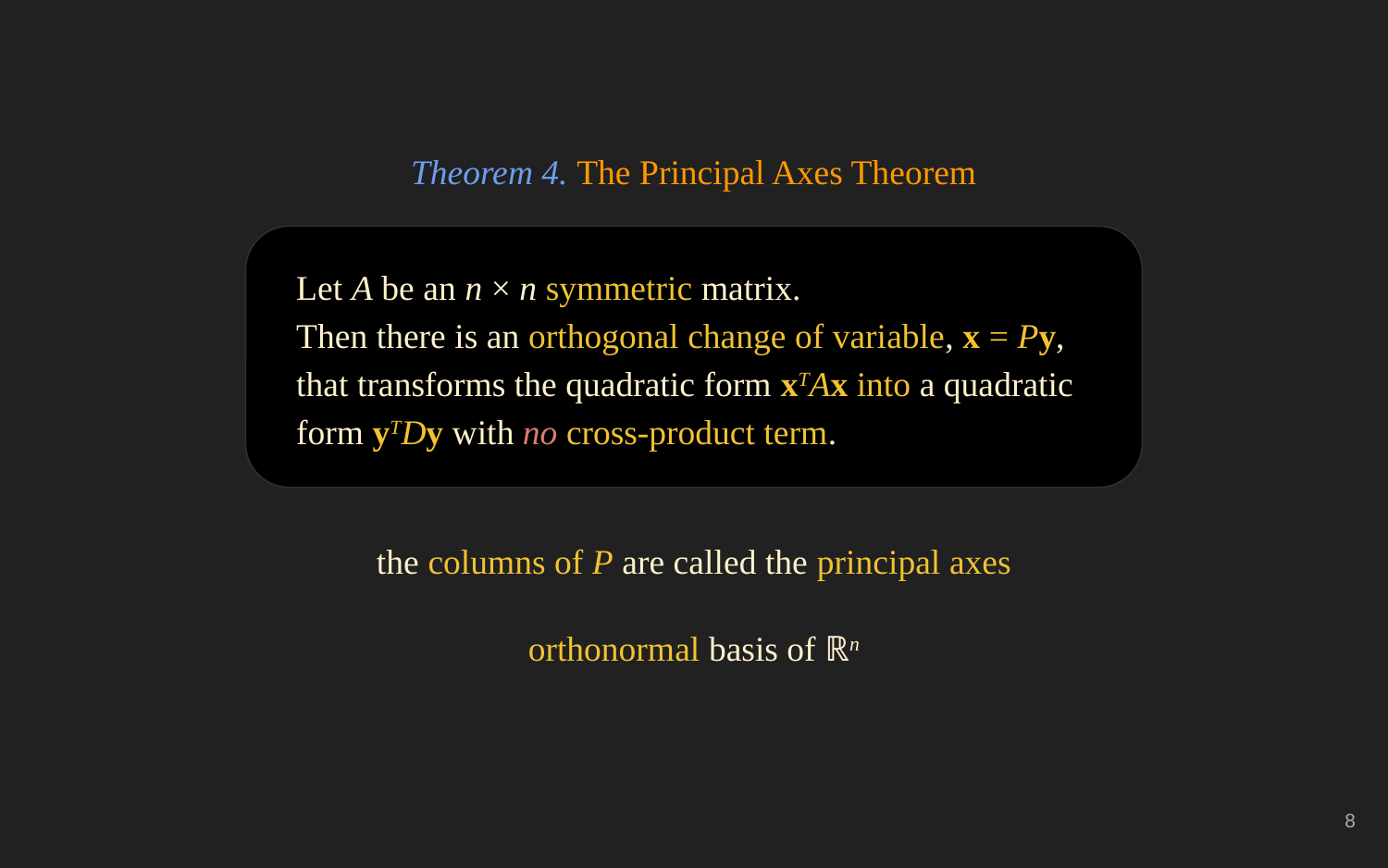

Theorem 4. The Principal Axes Theorem

Let A be an n × n symmetric matrix.
Then there is an orthogonal change of variable, x = Py, that transforms the quadratic form xTAx into a quadratic form yTDy with no cross-product term.
the columns of P are called the principal axes
orthonormal basis of ℝn
8